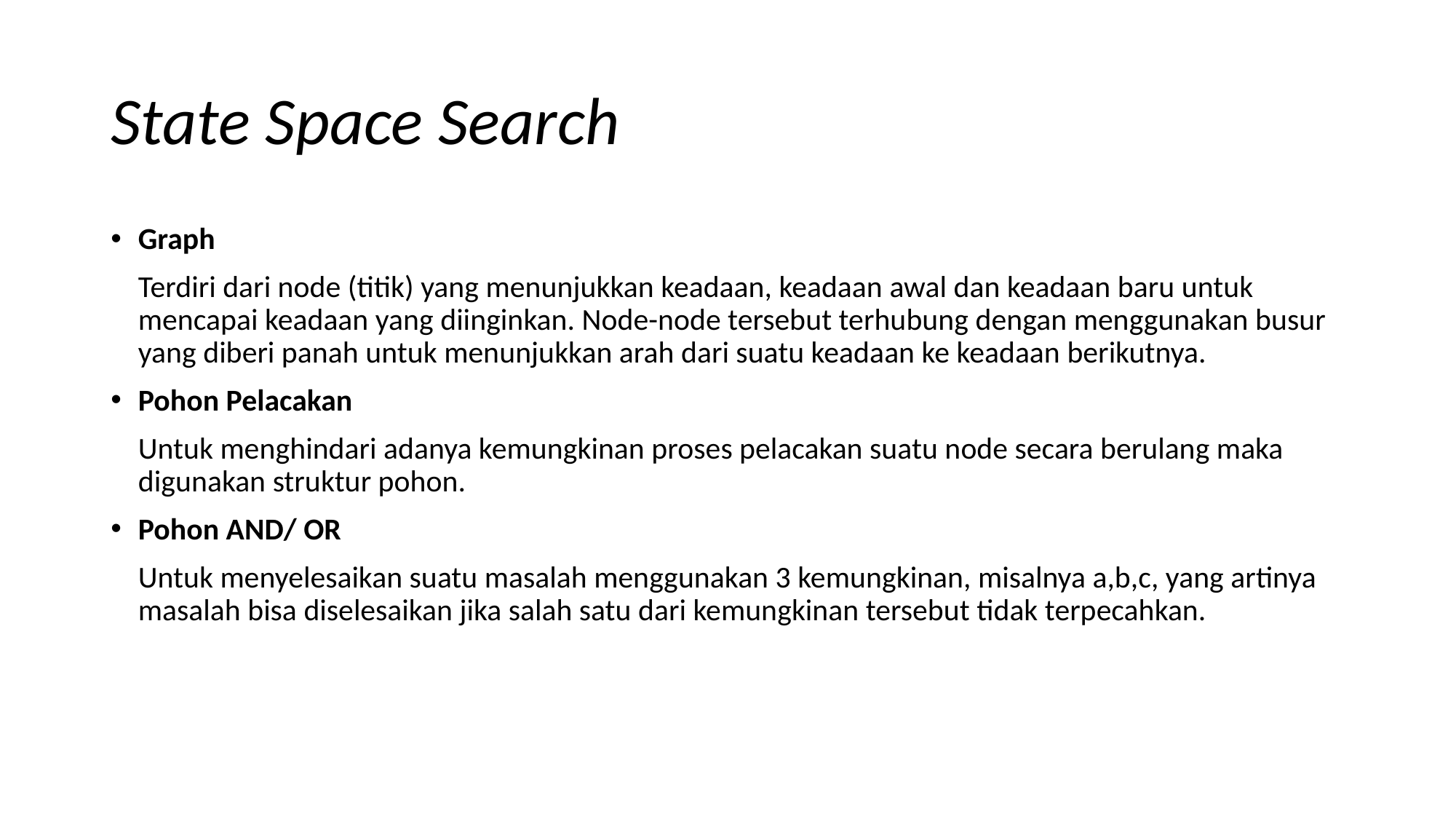

# State Space Search
Graph
	Terdiri dari node (titik) yang menunjukkan keadaan, keadaan awal dan keadaan baru untuk mencapai keadaan yang diinginkan. Node-node tersebut terhubung dengan menggunakan busur yang diberi panah untuk menunjukkan arah dari suatu keadaan ke keadaan berikutnya.
Pohon Pelacakan
	Untuk menghindari adanya kemungkinan proses pelacakan suatu node secara berulang maka digunakan struktur pohon.
Pohon AND/ OR
	Untuk menyelesaikan suatu masalah menggunakan 3 kemungkinan, misalnya a,b,c, yang artinya masalah bisa diselesaikan jika salah satu dari kemungkinan tersebut tidak terpecahkan.